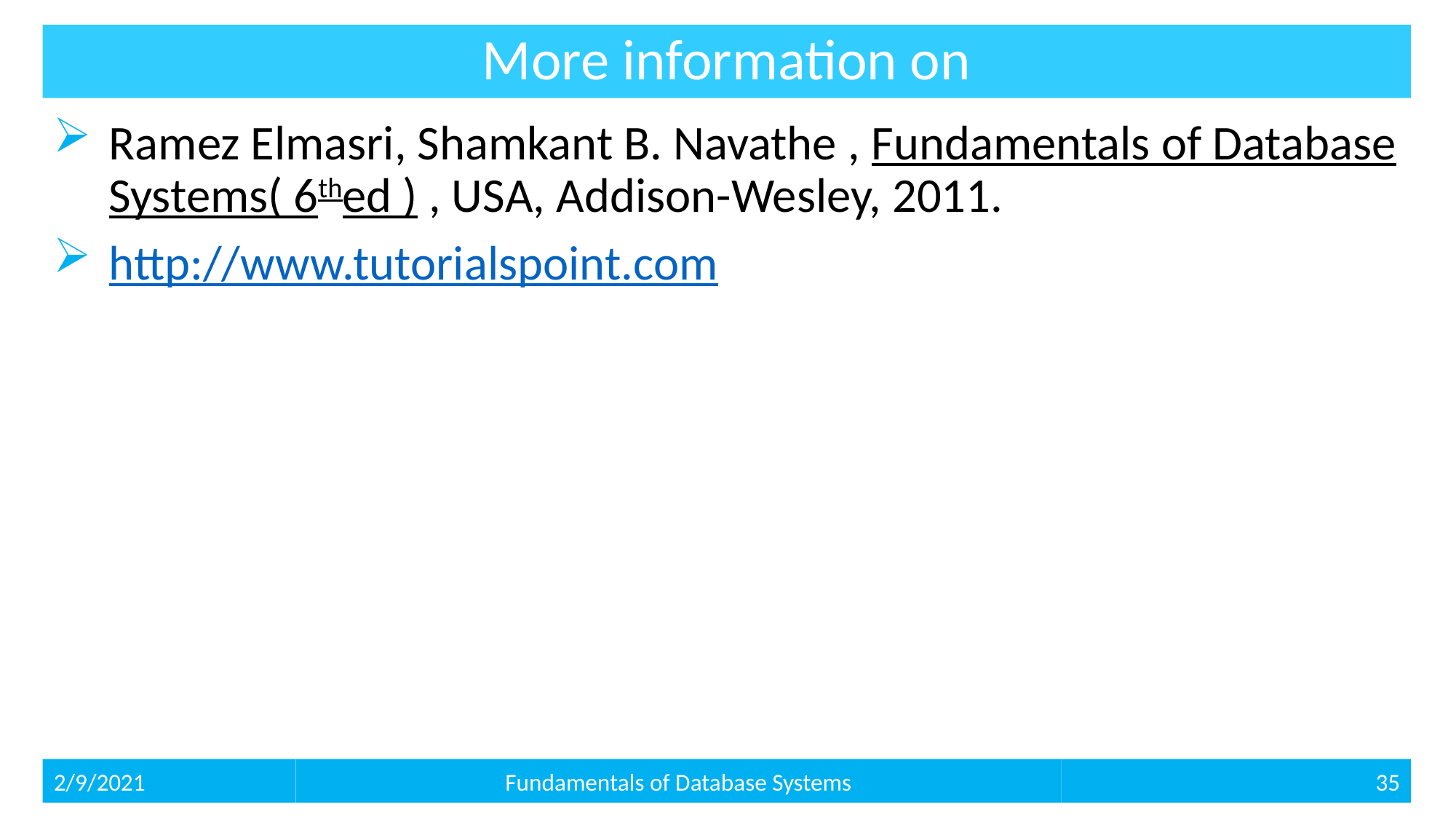

# More information on
Ramez Elmasri, Shamkant B. Navathe , Fundamentals of Database Systems( 6thed ) , USA, Addison-Wesley, 2011.
http://www.tutorialspoint.com

35
2/9/2021
Fundamentals of Database Systems